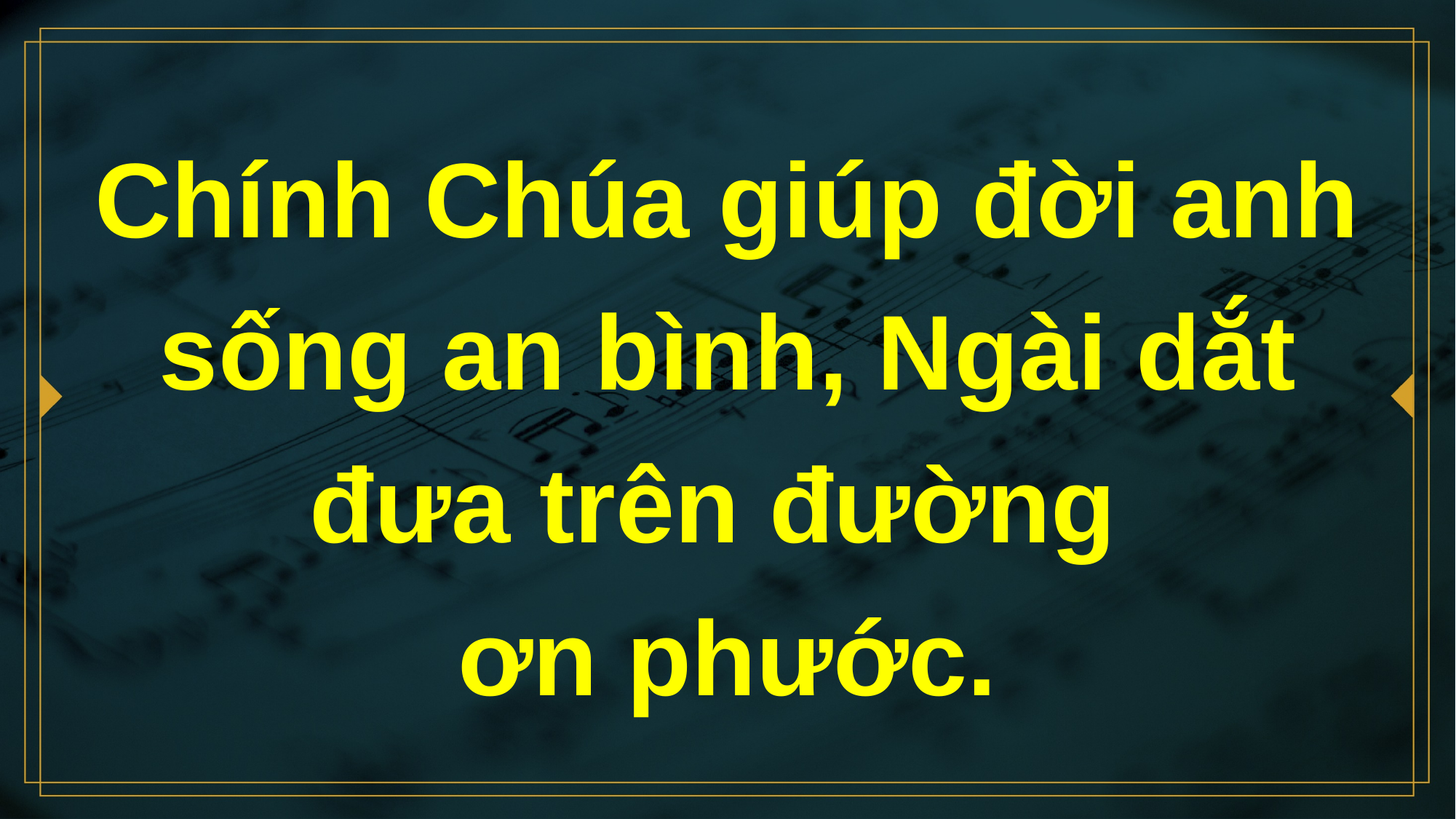

# Chính Chúa giúp đời anh sống an bình, Ngài dắt đưa trên đường ơn phước.